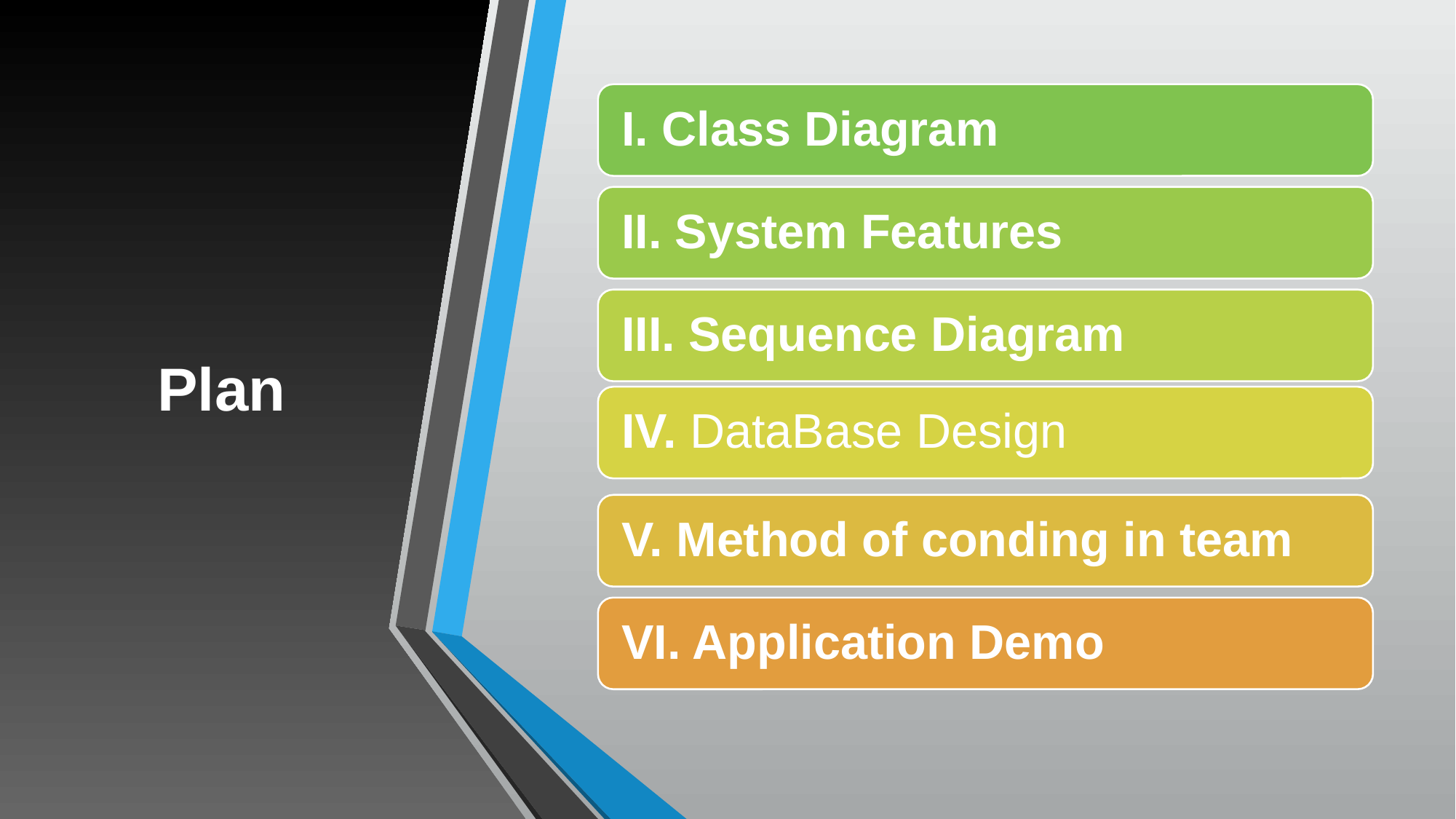

# Plan
I. Class Diagram
II. System Features
III. Sequence Diagram
IV. DataBase Design
V. Method of conding in team
VI. Application Demo